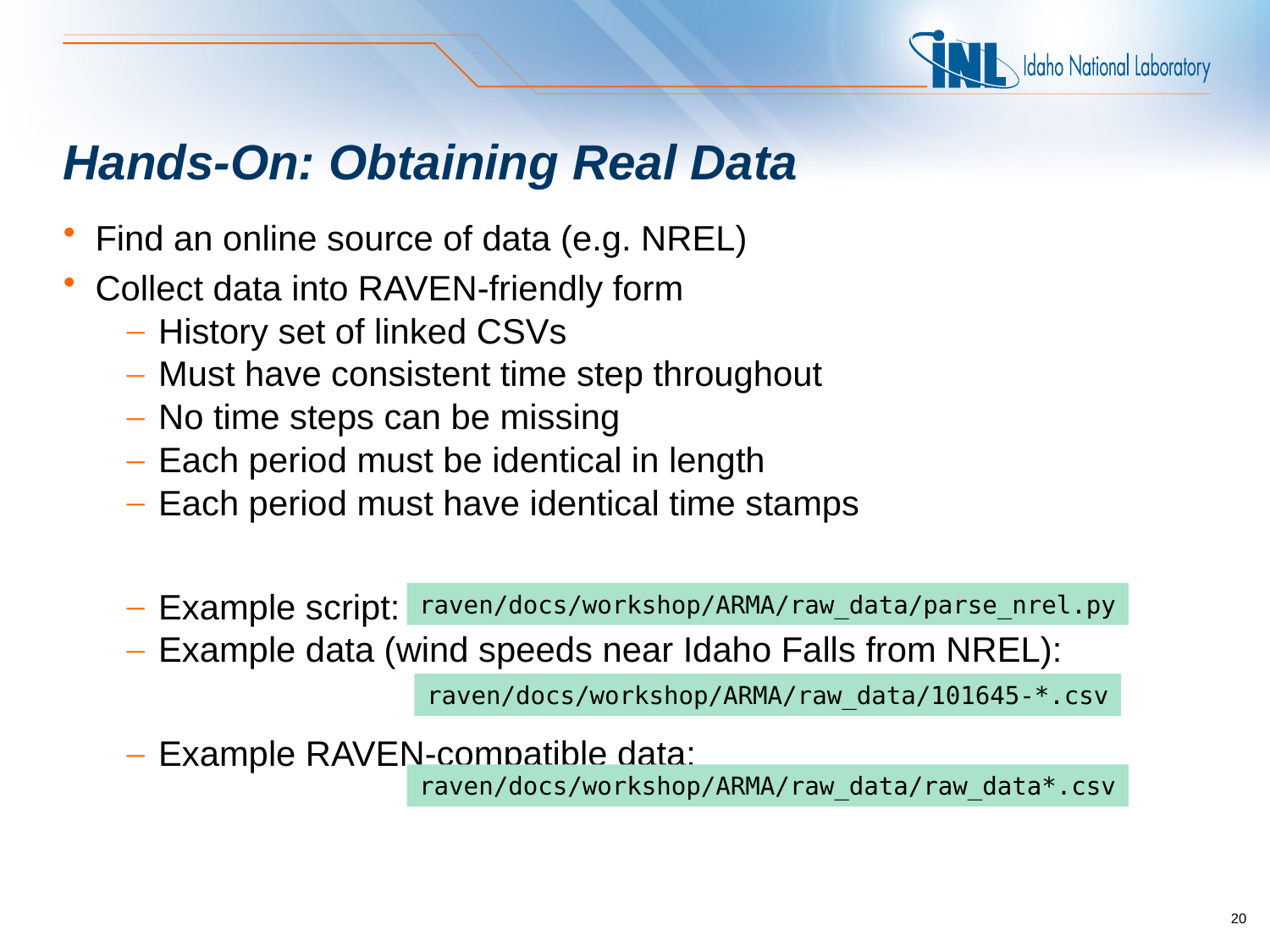

# Hands-On: Obtaining Real Data
Find an online source of data (e.g. NREL)
Collect data into RAVEN-friendly form
History set of linked CSVs
Must have consistent time step throughout
No time steps can be missing
Each period must be identical in length
Each period must have identical time stamps

Example script:
Example data (wind speeds near Idaho Falls from NREL):

Example RAVEN-compatible data:
raven/docs/workshop/ARMA/raw_data/parse_nrel.py
raven/docs/workshop/ARMA/raw_data/101645-*.csv
raven/docs/workshop/ARMA/raw_data/raw_data*.csv
20